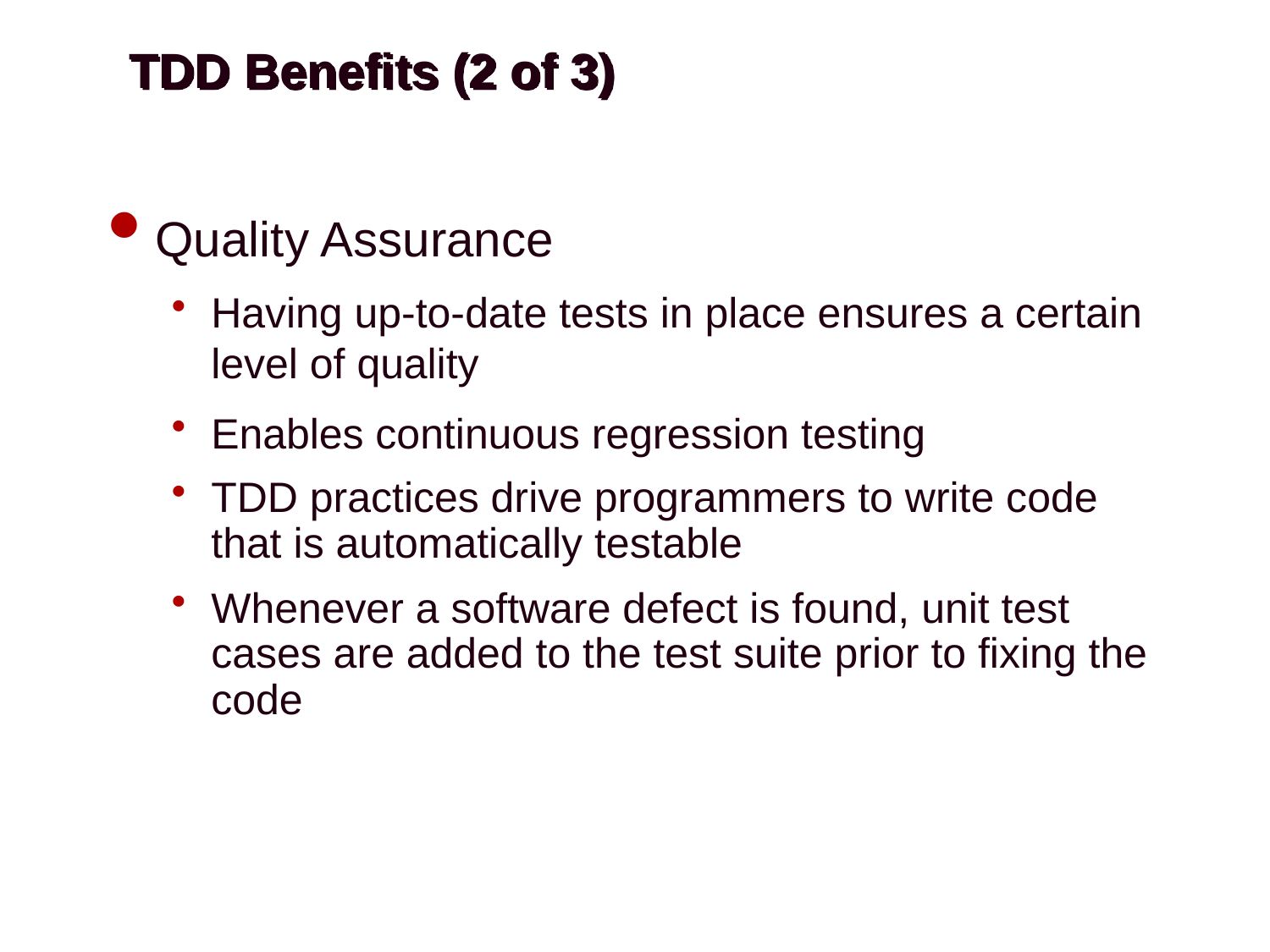

# TDD Benefits (2 of 3)
Quality Assurance
Having up-to-date tests in place ensures a certain level of quality
Enables continuous regression testing
TDD practices drive programmers to write code that is automatically testable
Whenever a software defect is found, unit test cases are added to the test suite prior to fixing the code